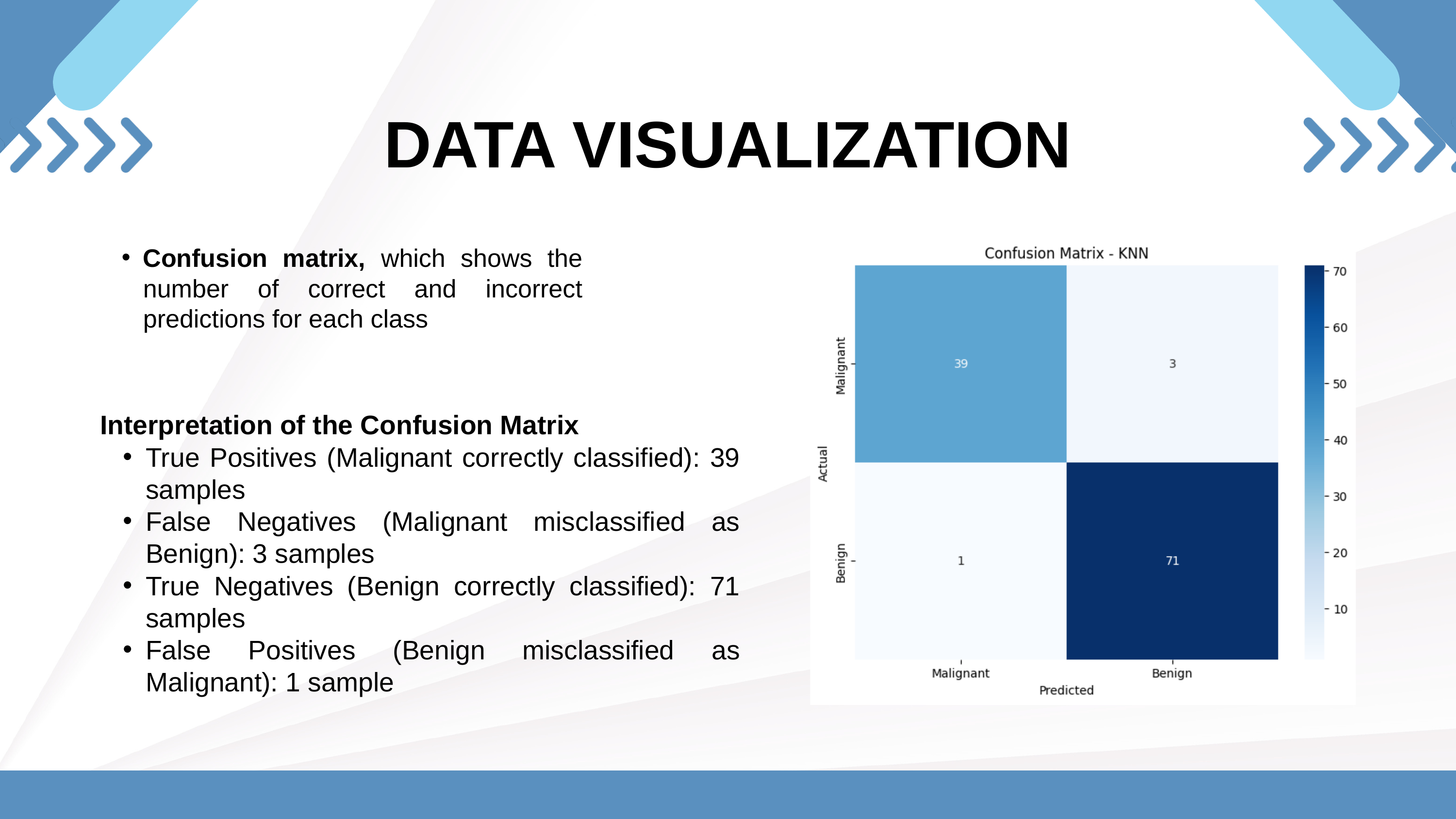

DATA VISUALIZATION

Confusion matrix, which shows the number of correct and incorrect predictions for each class
Interpretation of the Confusion Matrix
True Positives (Malignant correctly classified): 39 samples
False Negatives (Malignant misclassified as Benign): 3 samples
True Negatives (Benign correctly classified): 71 samples
False Positives (Benign misclassified as Malignant): 1 sample